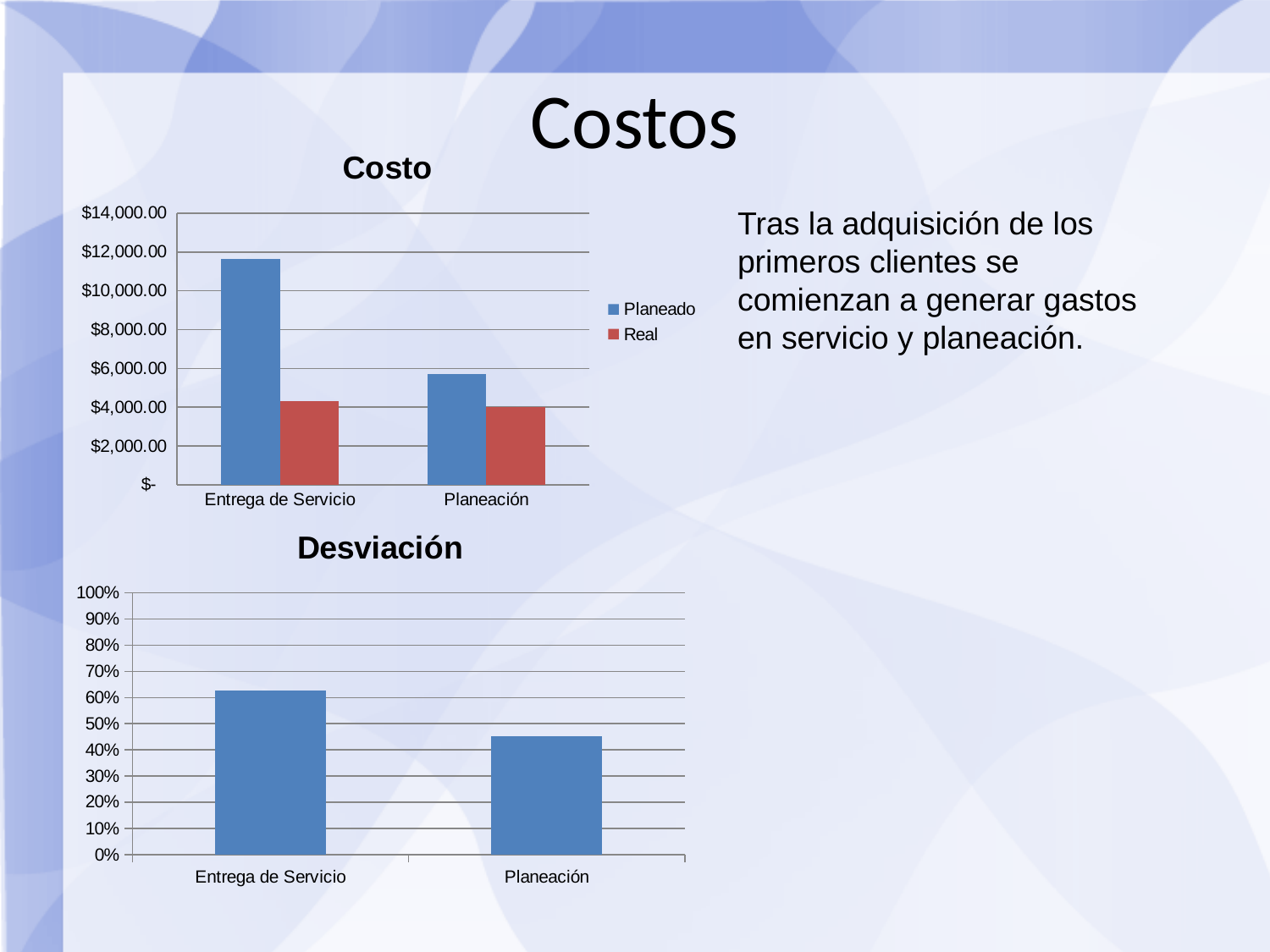

Costos

### Chart: Costo

| Category | Planeado | Real  |
|---|---|---|
| Entrega de Servicio | 11653.0 | 4329.6 |
| Planeación | 5693.7300000000005 | 4000.0 |
Tras la adquisición de los primeros clientes se comienzan a generar gastos en servicio y planeación.

### Chart: Desviación

| Category | Desviación |
|---|---|
| Entrega de Servicio | 0.6284561915386595 |
| Planeación | 0.4514316625481012 |